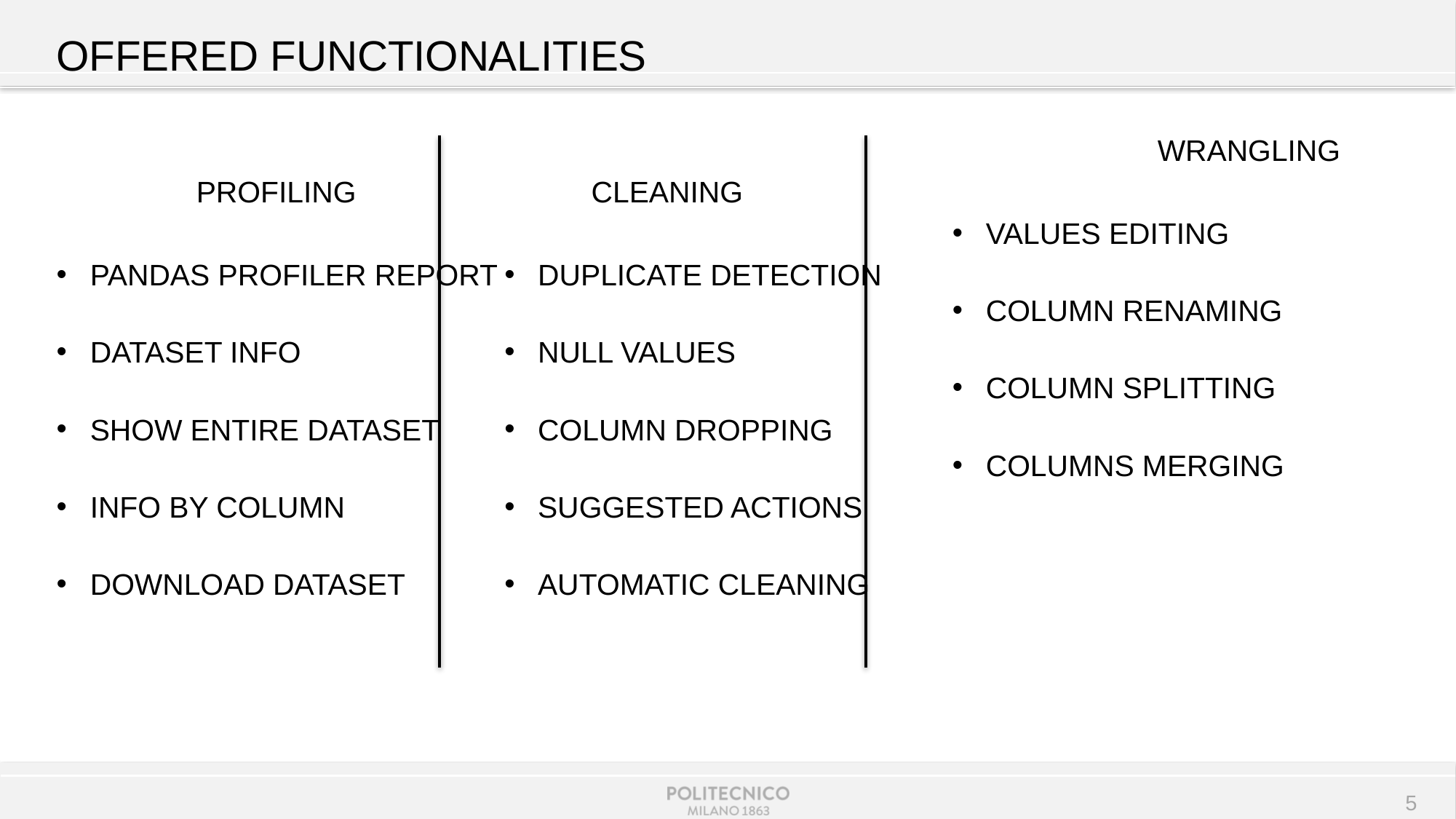

# Offered functionalities

		    Profiling

Pandas Profiler Report
Dataset Info
Show Entire Dataset
Info by Column
Download Dataset

Cleaning

Duplicate Detection
Null Values
Column Dropping
Suggested Actions
Automatic Cleaning

	            Wrangling

Values Editing
Column Renaming
Column Splitting
Columns Merging

5